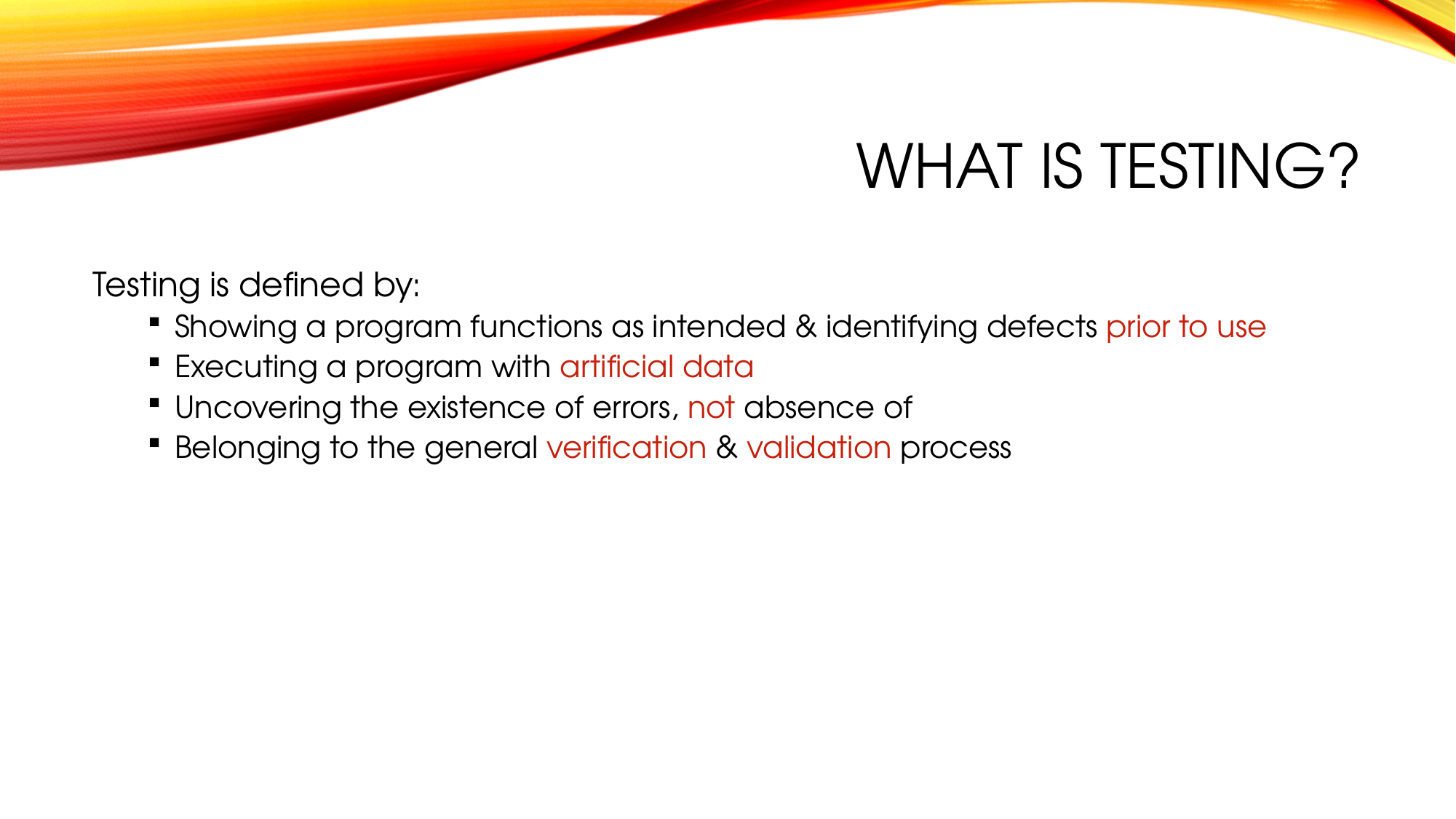

# What is Testing?
Testing is defined by:
Showing a program functions as intended & identifying defects prior to use
Executing a program with artificial data
Uncovering the existence of errors, not absence of
Belonging to the general verification & validation process